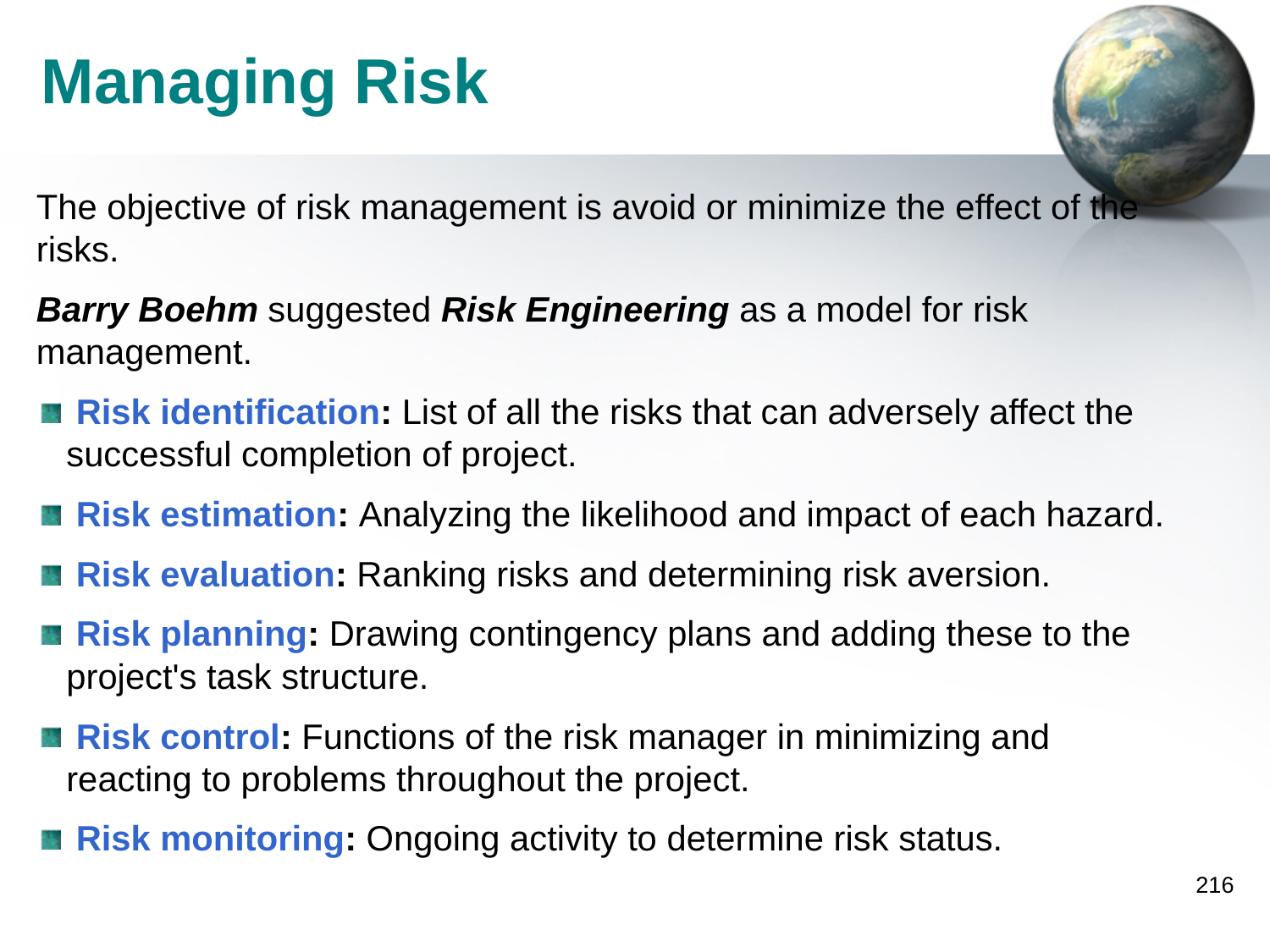

# Managing Risk

The objective of risk management is avoid or minimize the effect of the risks.
Barry Boehm suggested Risk Engineering as a model for risk management.
 Risk identification: List of all the risks that can adversely affect the successful completion of project.
 Risk estimation: Analyzing the likelihood and impact of each hazard.
 Risk evaluation: Ranking risks and determining risk aversion.
 Risk planning: Drawing contingency plans and adding these to the project's task structure.
 Risk control: Functions of the risk manager in minimizing and reacting to problems throughout the project.
 Risk monitoring: Ongoing activity to determine risk status.
216